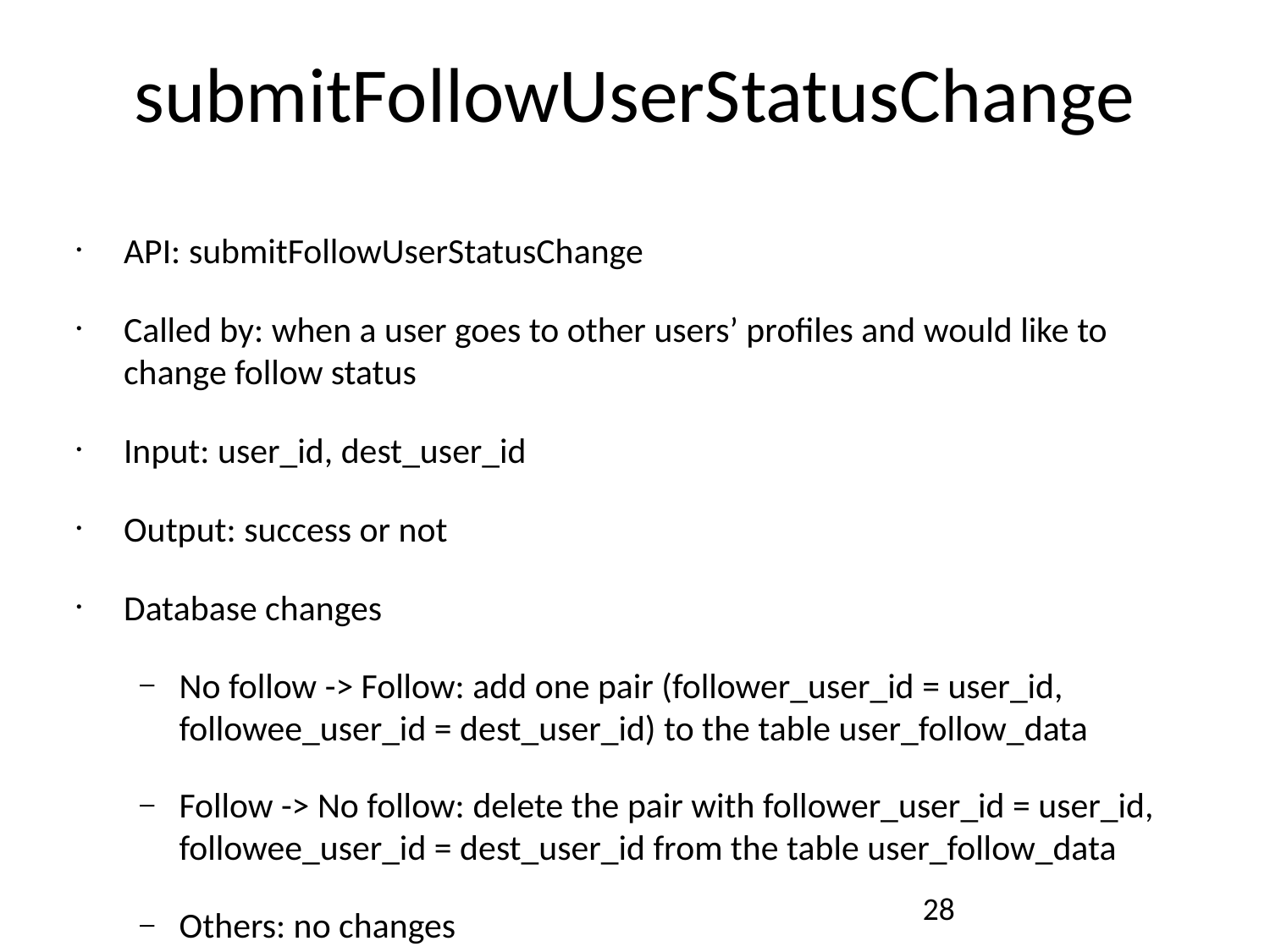

# submitFollowUserStatusChange
API: submitFollowUserStatusChange
Called by: when a user goes to other users’ profiles and would like to change follow status
Input: user_id, dest_user_id
Output: success or not
Database changes
No follow -> Follow: add one pair (follower_user_id = user_id, followee_user_id = dest_user_id) to the table user_follow_data
Follow -> No follow: delete the pair with follower_user_id = user_id, followee_user_id = dest_user_id from the table user_follow_data
Others: no changes
historical_follow: see JAVA code for followStatusChange API that Jags has written….
28